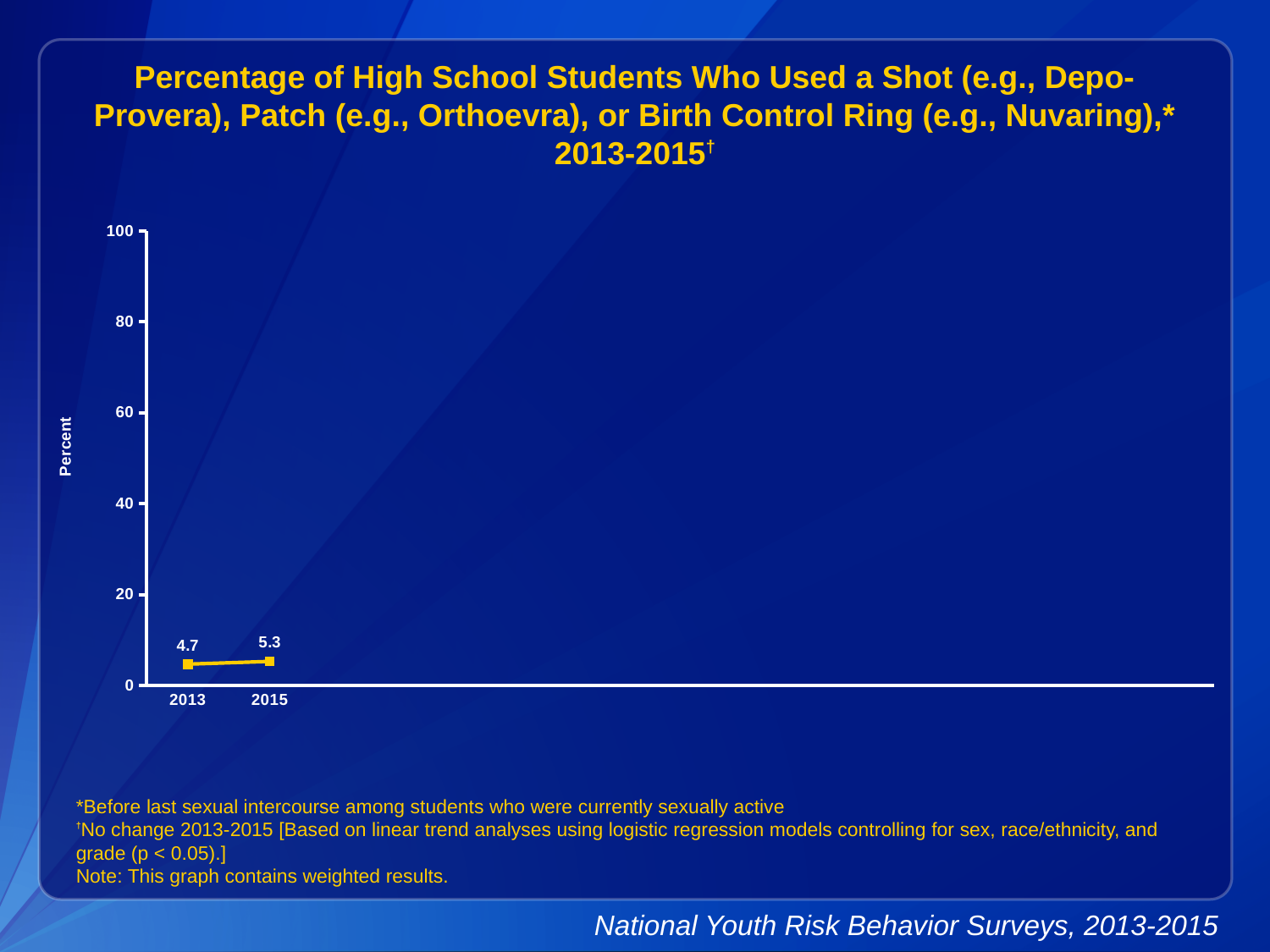

Percentage of High School Students Who Used a Shot (e.g., Depo-Provera), Patch (e.g., Orthoevra), or Birth Control Ring (e.g., Nuvaring),* 2013-2015†

### Chart

| Category | Series 1 |
|---|---|
| 2013 | 4.7 |
| 2015 | 5.3 |
|  | None |
|  | None |
|  | None |
|  | None |
|  | None |
|  | None |
|  | None |
|  | None |
|  | None |
|  | None |
|  | None |
*Before last sexual intercourse among students who were currently sexually active
†No change 2013-2015 [Based on linear trend analyses using logistic regression models controlling for sex, race/ethnicity, and grade (p < 0.05).]
Note: This graph contains weighted results.
National Youth Risk Behavior Surveys, 2013-2015